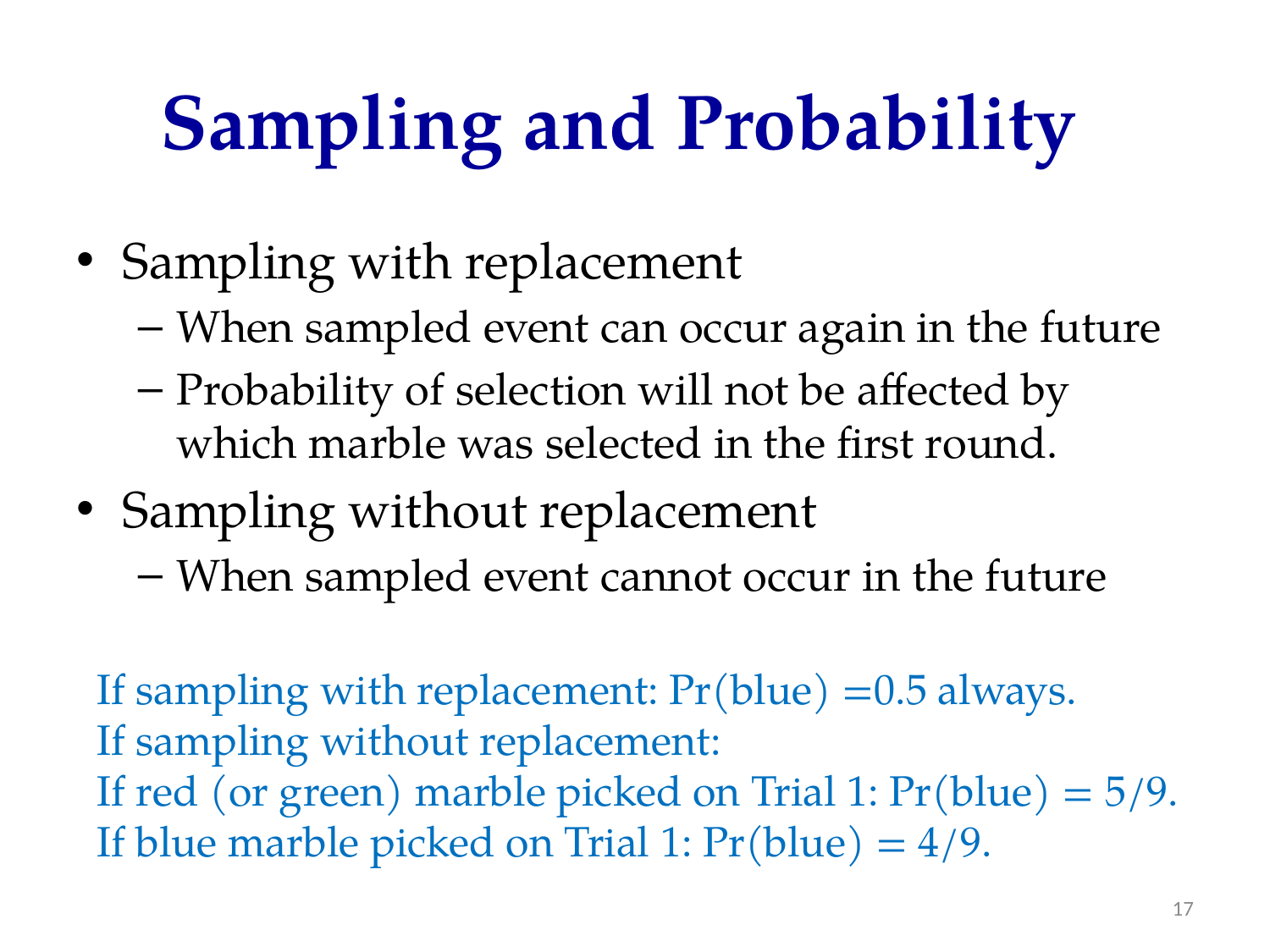

# Sampling and Probability
Sampling with replacement
When sampled event can occur again in the future
Probability of selection will not be affected by which marble was selected in the first round.
Sampling without replacement
When sampled event cannot occur in the future
If sampling with replacement: Pr(blue) =0.5 always.
If sampling without replacement:
If red (or green) marble picked on Trial 1: Pr(blue) = 5/9.
If blue marble picked on Trial 1: Pr(blue) = 4/9.
17